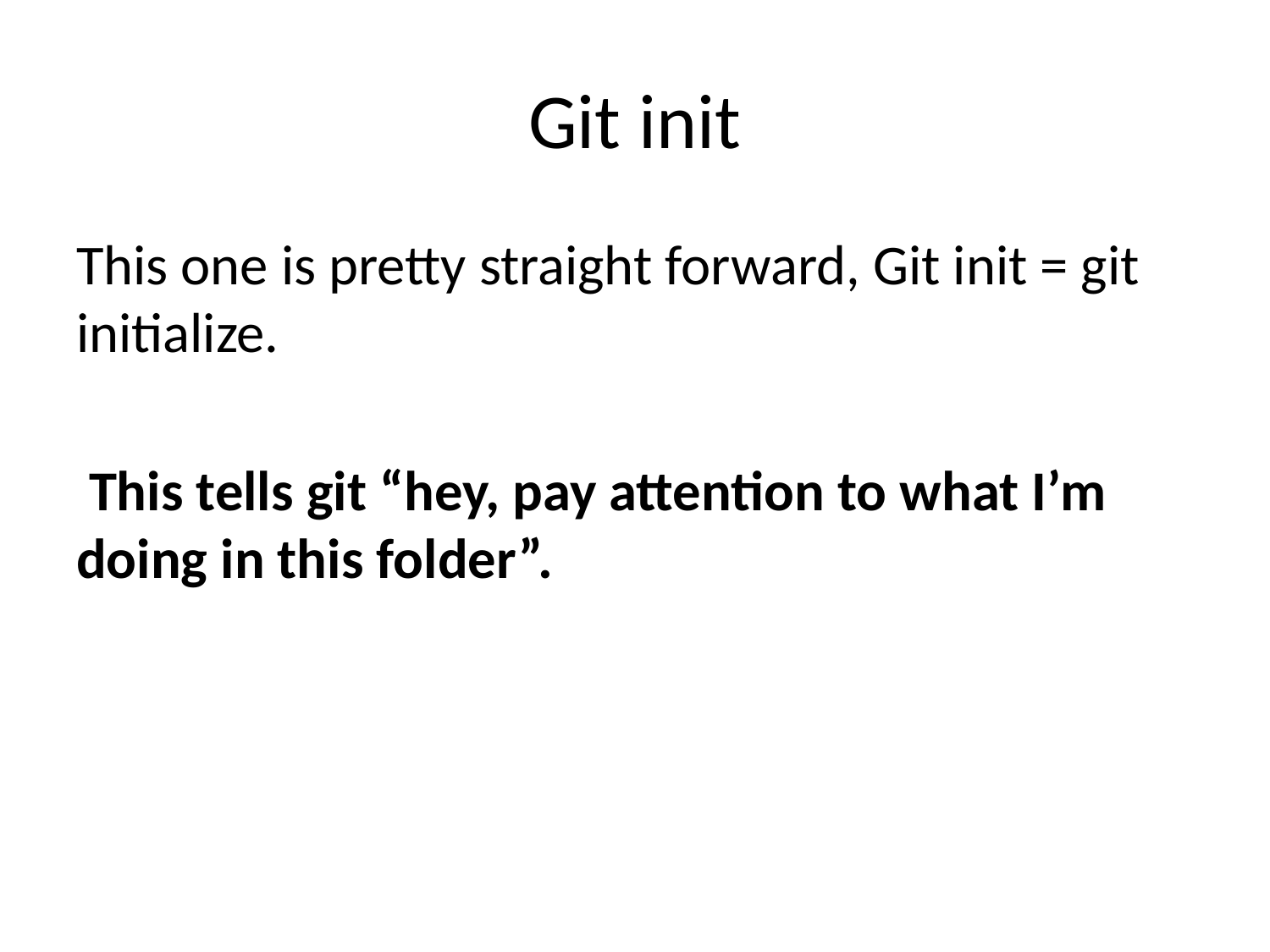

# Git init
This one is pretty straight forward, Git init = git initialize.

 This tells git “hey, pay attention to what I’m doing in this folder”.